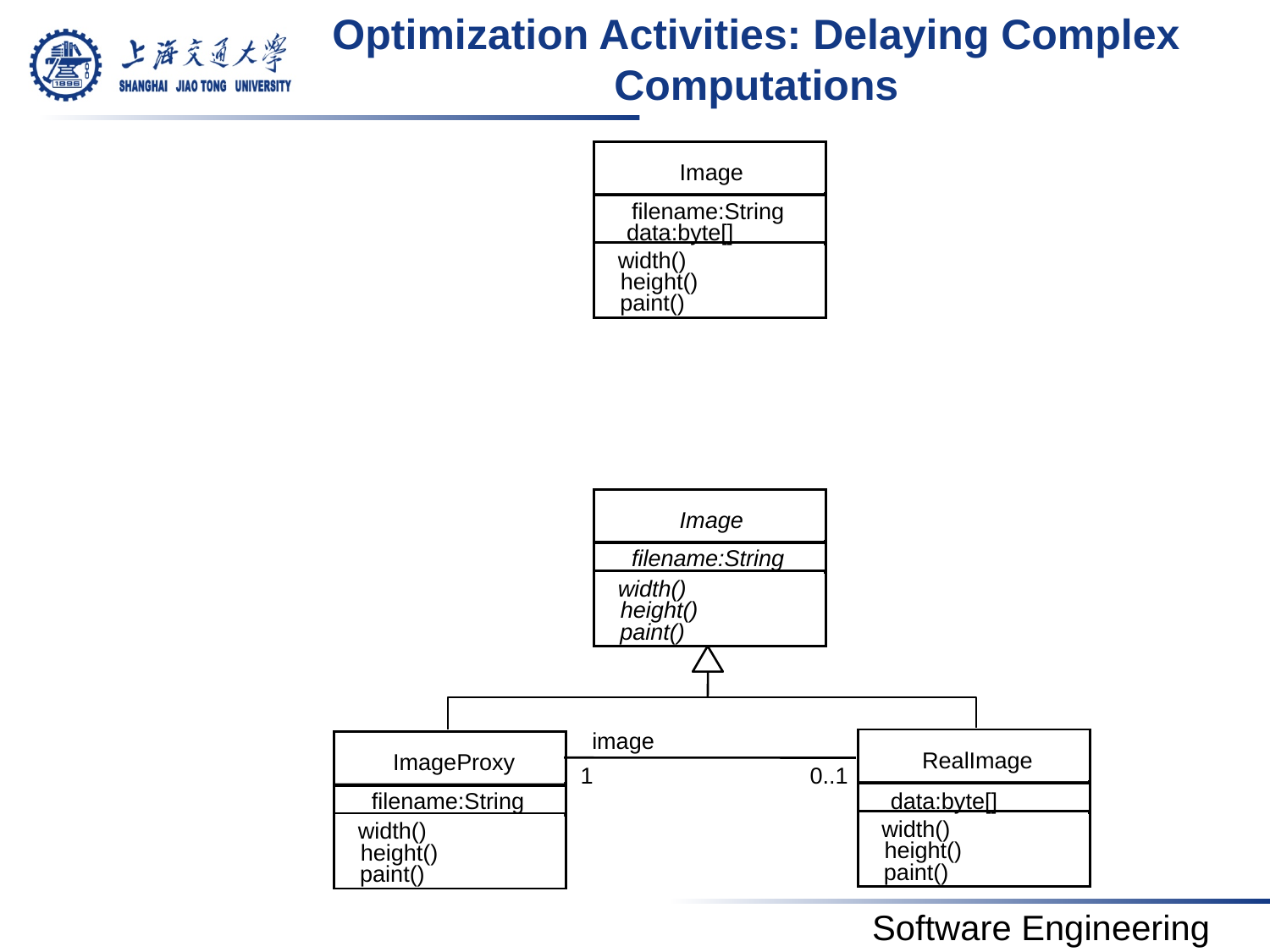

# Optimization Activities: Delaying Complex Computations

Image

filename:String
data:byte[]

width()
height()
paint()

Image

filename:String

width()
height()
paint()

image

RealImage
ImageProxy

1
0..1

filename:String
data:byte[]

width()
width()
height()
height()
paint()
paint()